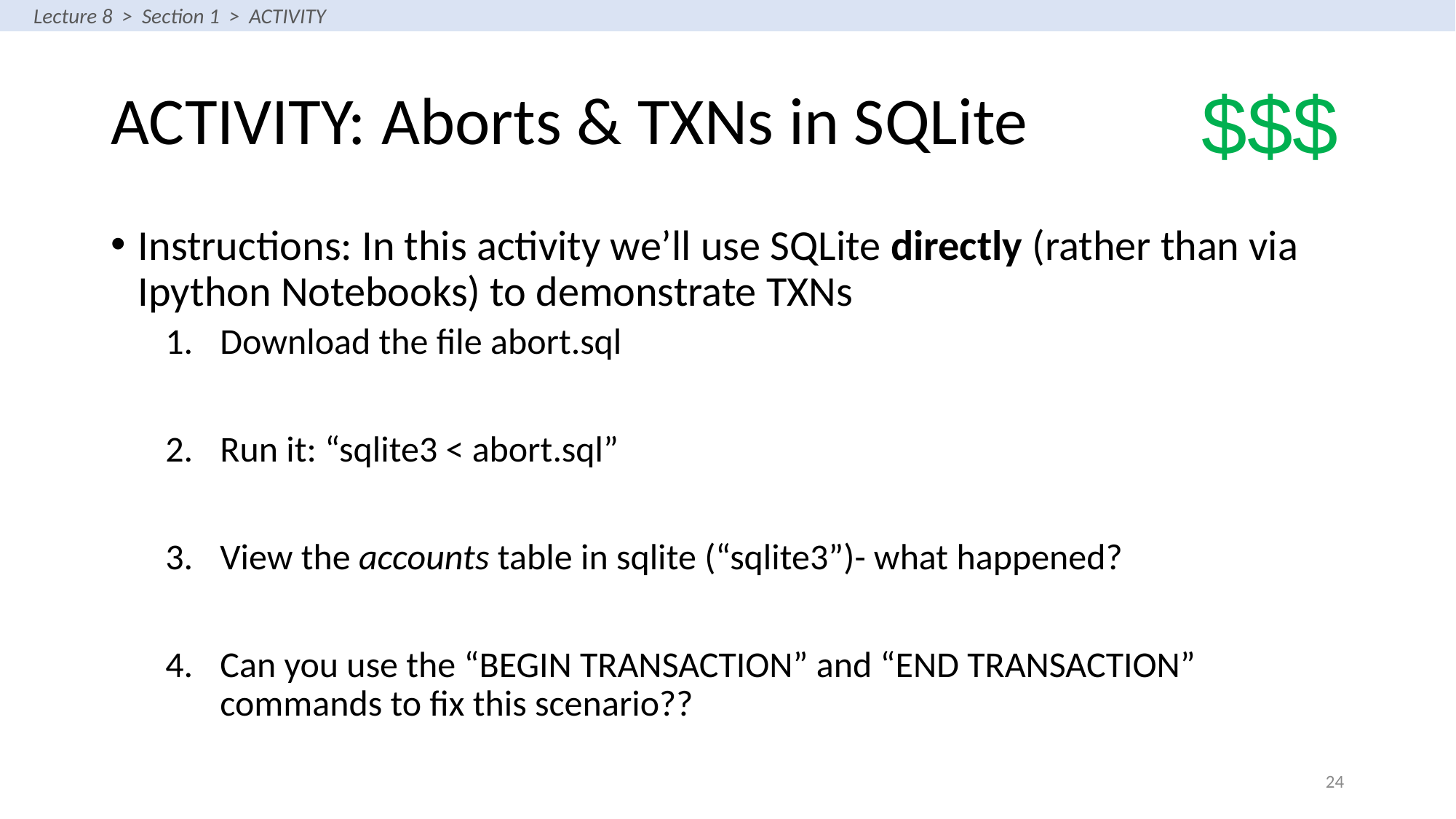

Lecture 8  >  Section 1  >  ACTIVITY
# ACTIVITY: Aborts & TXNs in SQLite
$$$
Instructions: In this activity we’ll use SQLite directly (rather than via Ipython Notebooks) to demonstrate TXNs
Download the file abort.sql

Run it: “sqlite3 < abort.sql”

View the accounts table in sqlite (“sqlite3”)- what happened?

Can you use the “BEGIN TRANSACTION” and “END TRANSACTION” commands to fix this scenario??
24